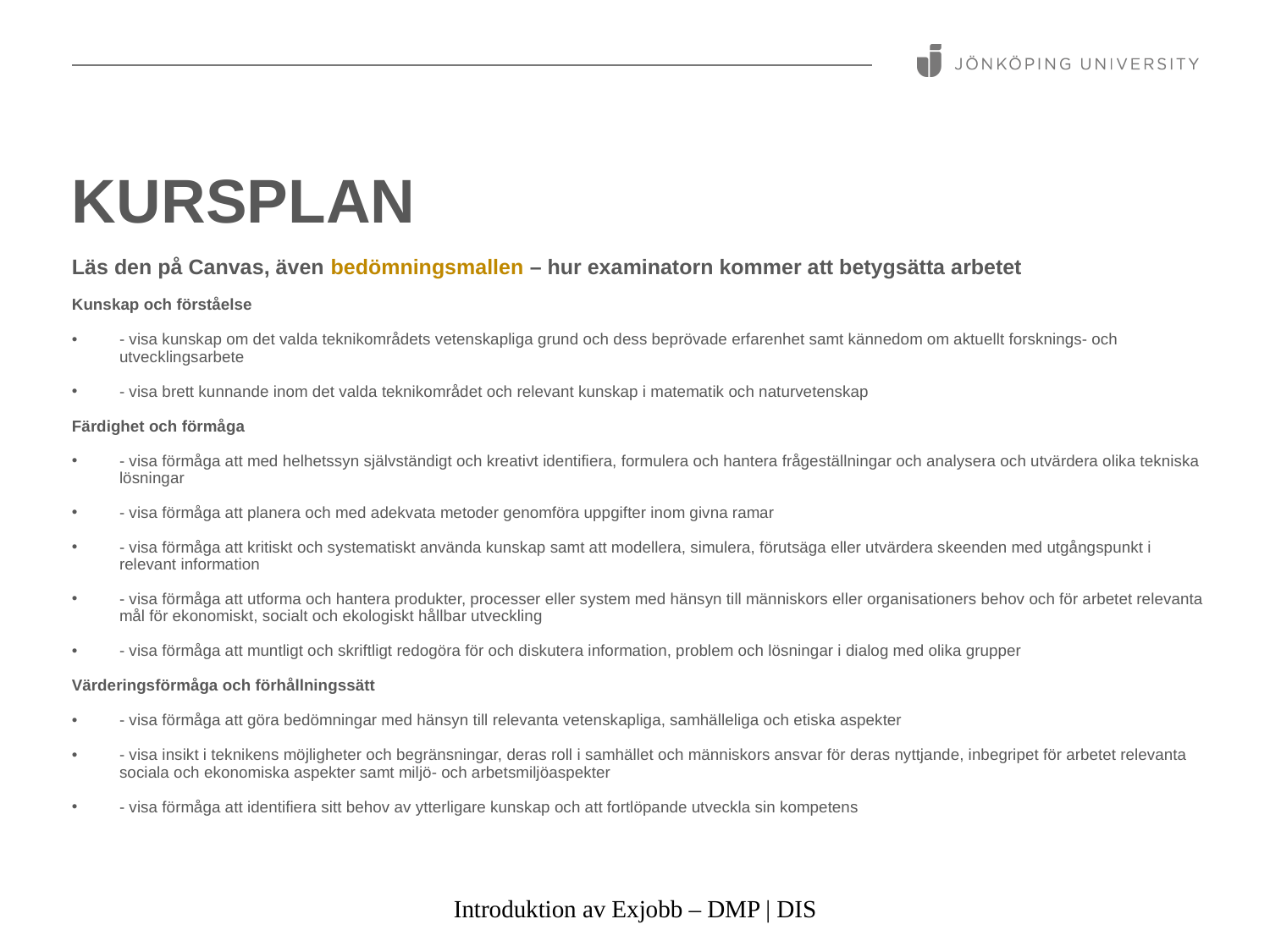

# Kursplan
Läs den på Canvas, även bedömningsmallen – hur examinatorn kommer att betygsätta arbetet
Kunskap och förståelse
- visa kunskap om det valda teknikområdets vetenskapliga grund och dess beprövade erfarenhet samt kännedom om aktuellt forsknings- och utvecklingsarbete
- visa brett kunnande inom det valda teknikområdet och relevant kunskap i matematik och naturvetenskap
Färdighet och förmåga
- visa förmåga att med helhetssyn självständigt och kreativt identifiera, formulera och hantera frågeställningar och analysera och utvärdera olika tekniska lösningar
- visa förmåga att planera och med adekvata metoder genomföra uppgifter inom givna ramar
- visa förmåga att kritiskt och systematiskt använda kunskap samt att modellera, simulera, förutsäga eller utvärdera skeenden med utgångspunkt i relevant information
- visa förmåga att utforma och hantera produkter, processer eller system med hänsyn till människors eller organisationers behov och för arbetet relevanta mål för ekonomiskt, socialt och ekologiskt hållbar utveckling
- visa förmåga att muntligt och skriftligt redogöra för och diskutera information, problem och lösningar i dialog med olika grupper
Värderingsförmåga och förhållningssätt
- visa förmåga att göra bedömningar med hänsyn till relevanta vetenskapliga, samhälleliga och etiska aspekter
- visa insikt i teknikens möjligheter och begränsningar, deras roll i samhället och människors ansvar för deras nyttjande, inbegripet för arbetet relevanta sociala och ekonomiska aspekter samt miljö- och arbetsmiljöaspekter
- visa förmåga att identifiera sitt behov av ytterligare kunskap och att fortlöpande utveckla sin kompetens
Introduktion av Exjobb – DMP | DIS